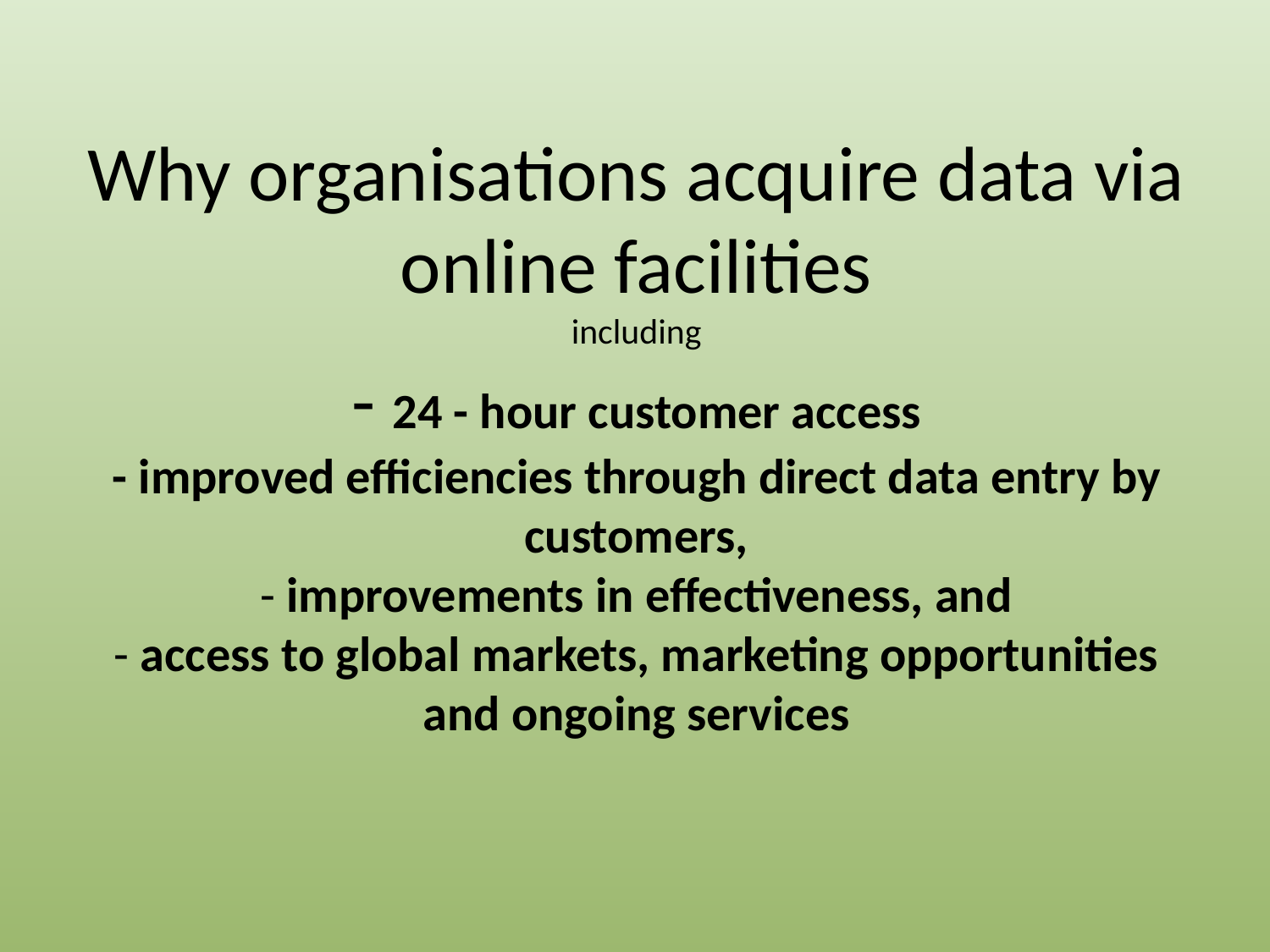

# Why organisations acquire data via online facilities including - 24 - hour customer access - improved efficiencies through direct data entry by customers, - improvements in effectiveness, and - access to global markets, marketing opportunities and ongoing services